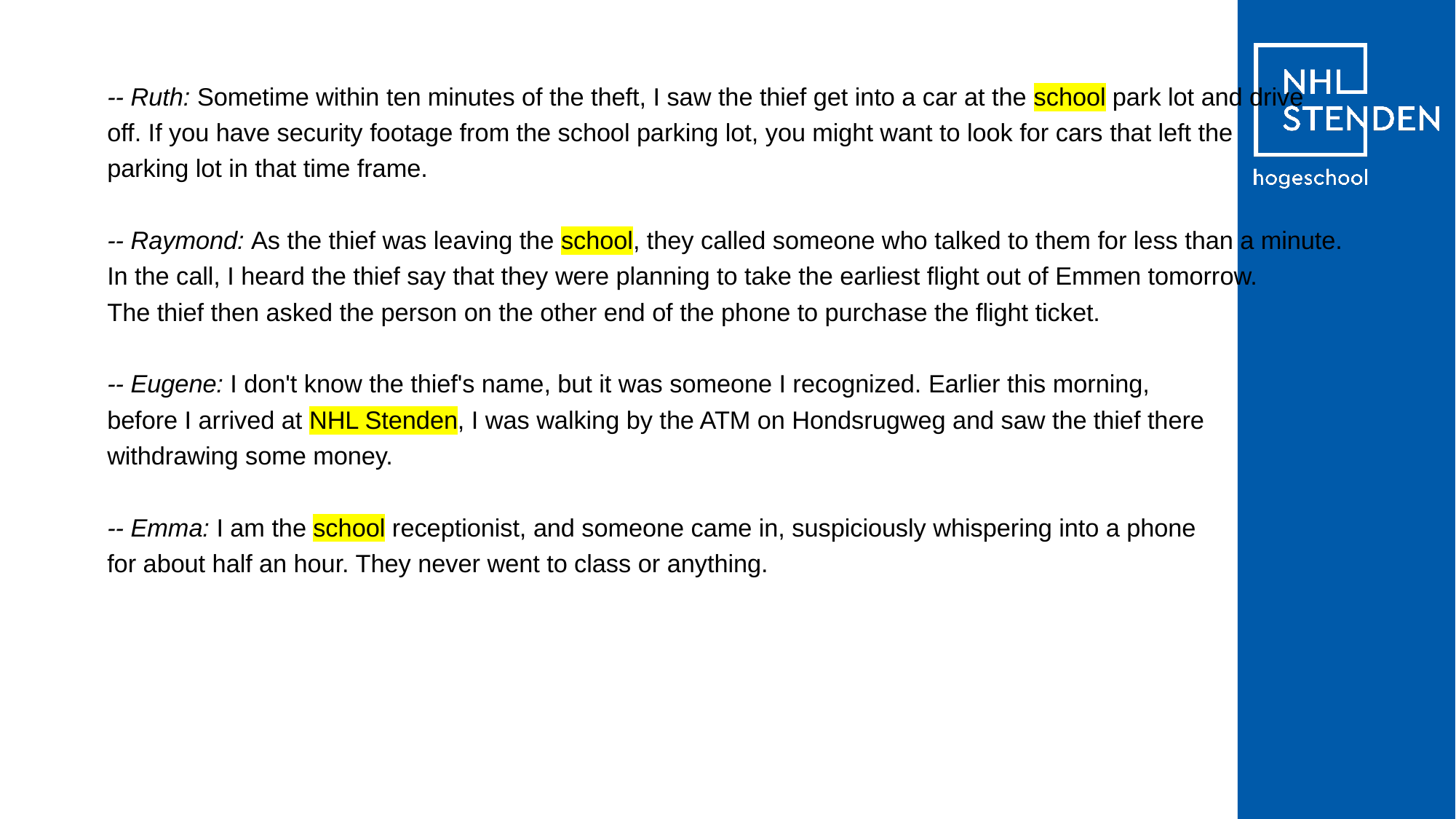

-- Ruth: Sometime within ten minutes of the theft, I saw the thief get into a car at the school park lot and drive
off. If you have security footage from the school parking lot, you might want to look for cars that left the
parking lot in that time frame.

-- Raymond: As the thief was leaving the school, they called someone who talked to them for less than a minute.
In the call, I heard the thief say that they were planning to take the earliest flight out of Emmen tomorrow.
The thief then asked the person on the other end of the phone to purchase the flight ticket.

-- Eugene: I don't know the thief's name, but it was someone I recognized. Earlier this morning,
before I arrived at NHL Stenden, I was walking by the ATM on Hondsrugweg and saw the thief there
withdrawing some money.

-- Emma: I am the school receptionist, and someone came in, suspiciously whispering into a phone
for about half an hour. They never went to class or anything.